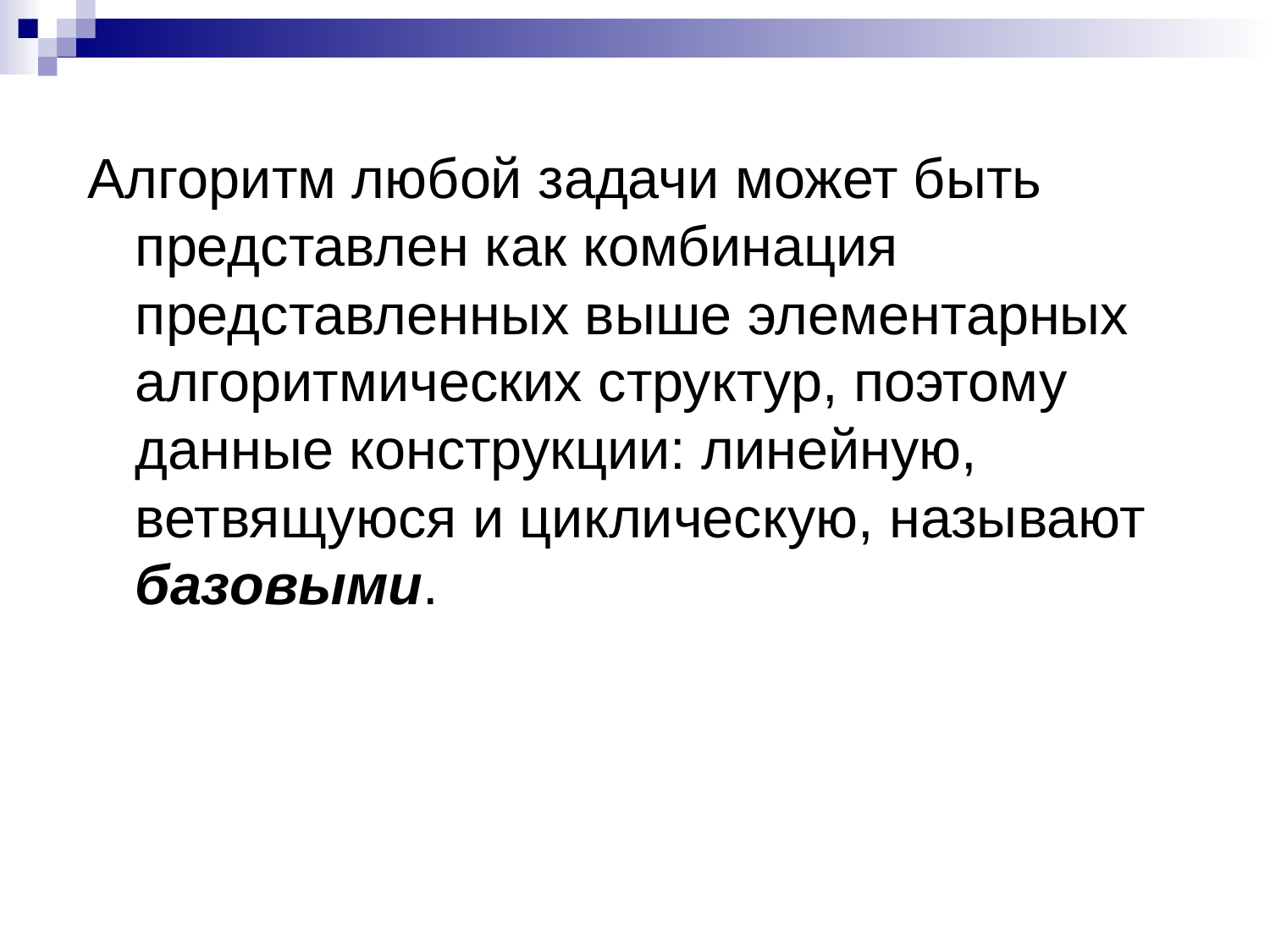

Алгоритм любой задачи может быть представлен как комбинация представленных выше элементарных алгоритмических структур, поэтому данные конструкции: линейную, ветвящуюся и циклическую, называют базовыми.